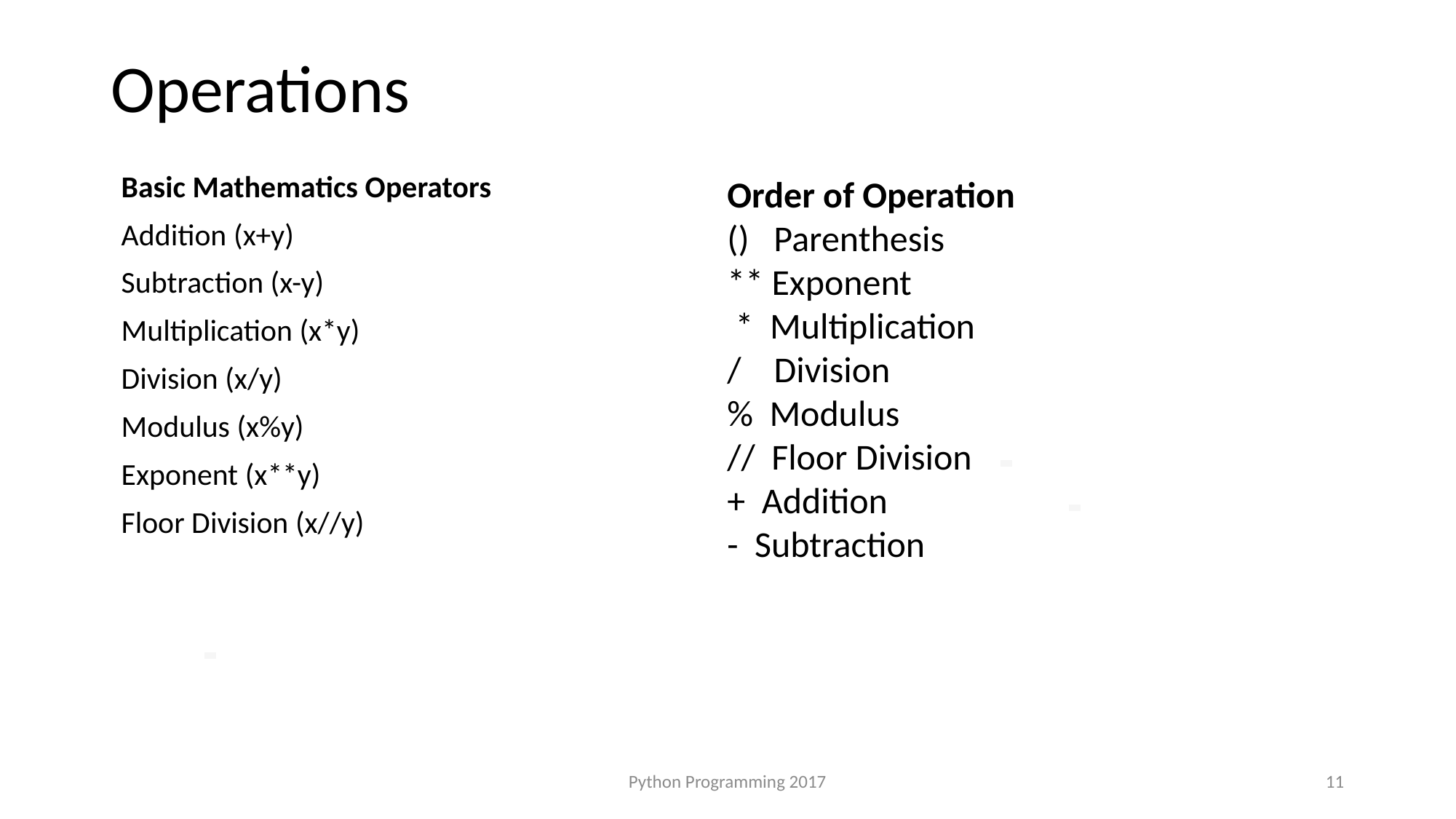

# Operations
Basic Mathematics Operators
Addition (x+y)
Subtraction (x-y)
Multiplication (x*y)
Division (x/y)
Modulus (x%y)
Exponent (x**y)
Floor Division (x//y)
Order of Operation
()   Parenthesis
** Exponent
 *  Multiplication
/    Division
%  Modulus
//  Floor Division
+  Addition
-  Subtraction
Python Programming 2017
11